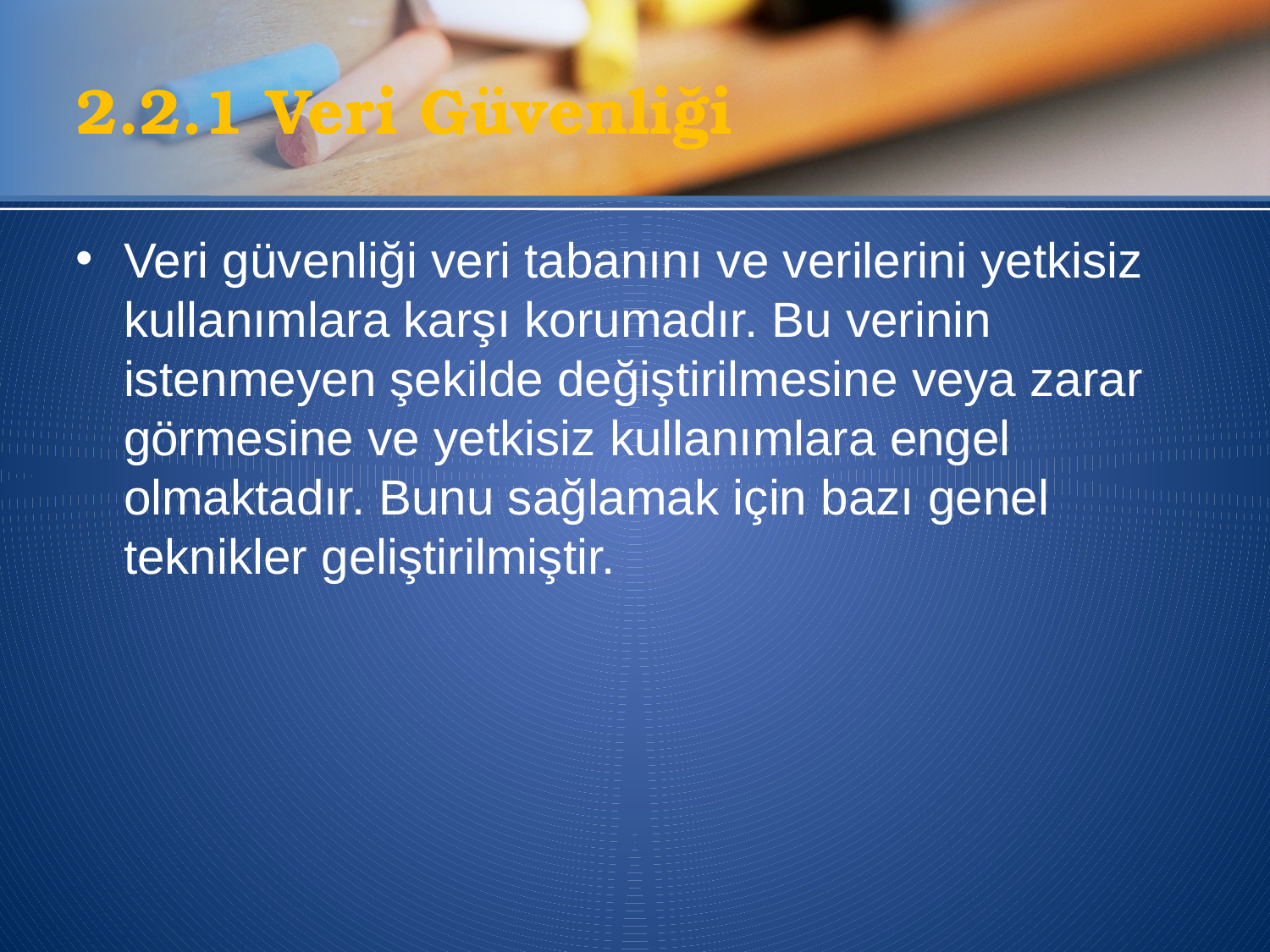

# 2.2.1 Veri Güvenliği
Veri güvenliği veri tabanını ve verilerini yetkisiz kullanımlara karşı korumadır. Bu verinin istenmeyen şekilde değiştirilmesine veya zarar görmesine ve yetkisiz kullanımlara engel olmaktadır. Bunu sağlamak için bazı genel teknikler geliştirilmiştir.